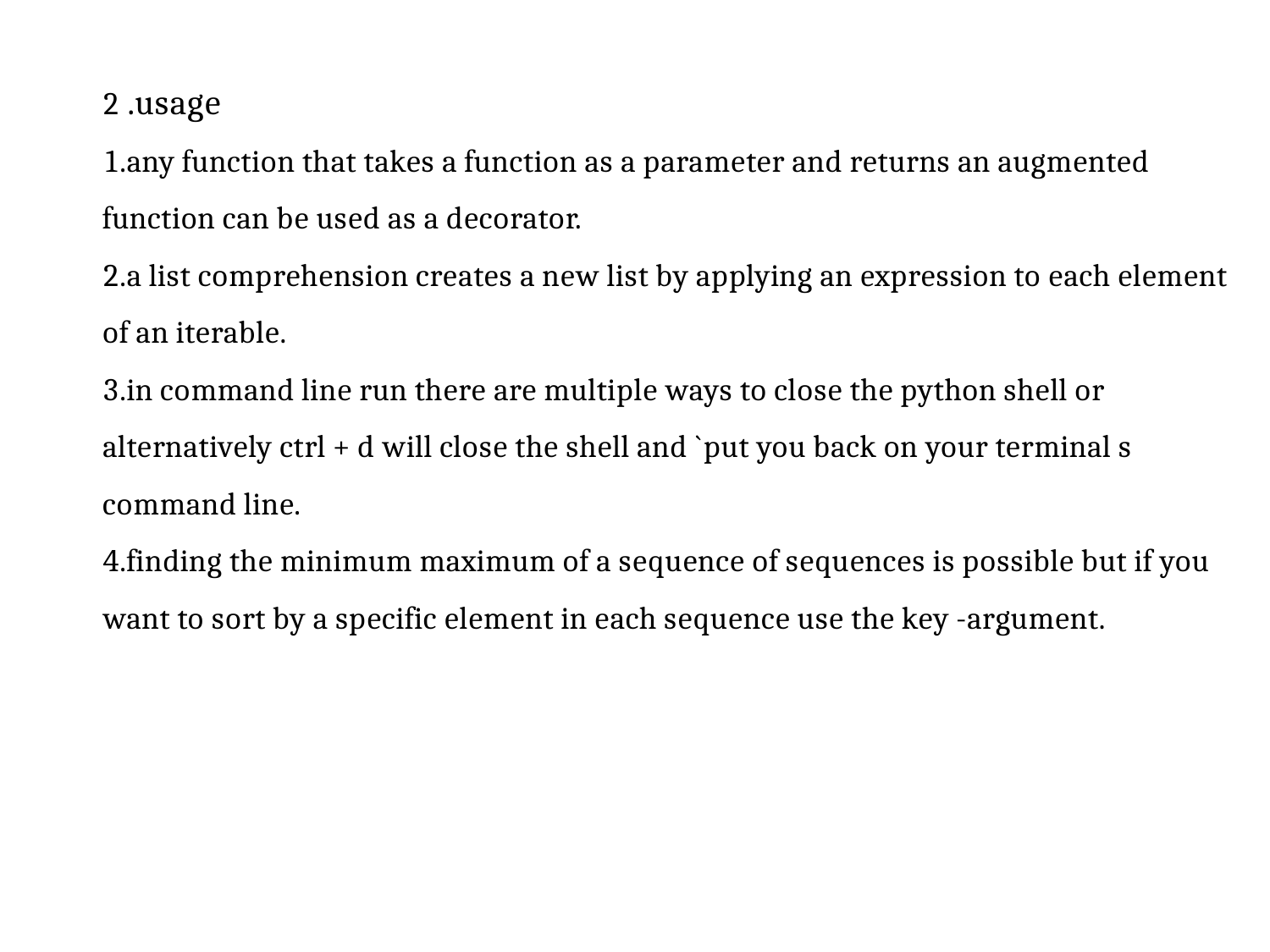

2 .usage
1.any function that takes a function as a parameter and returns an augmented function can be used as a decorator.
2.a list comprehension creates a new list by applying an expression to each element of an iterable.
3.in command line run there are multiple ways to close the python shell or alternatively ctrl + d will close the shell and `put you back on your terminal s command line.
4.finding the minimum maximum of a sequence of sequences is possible but if you want to sort by a specific element in each sequence use the key -argument.